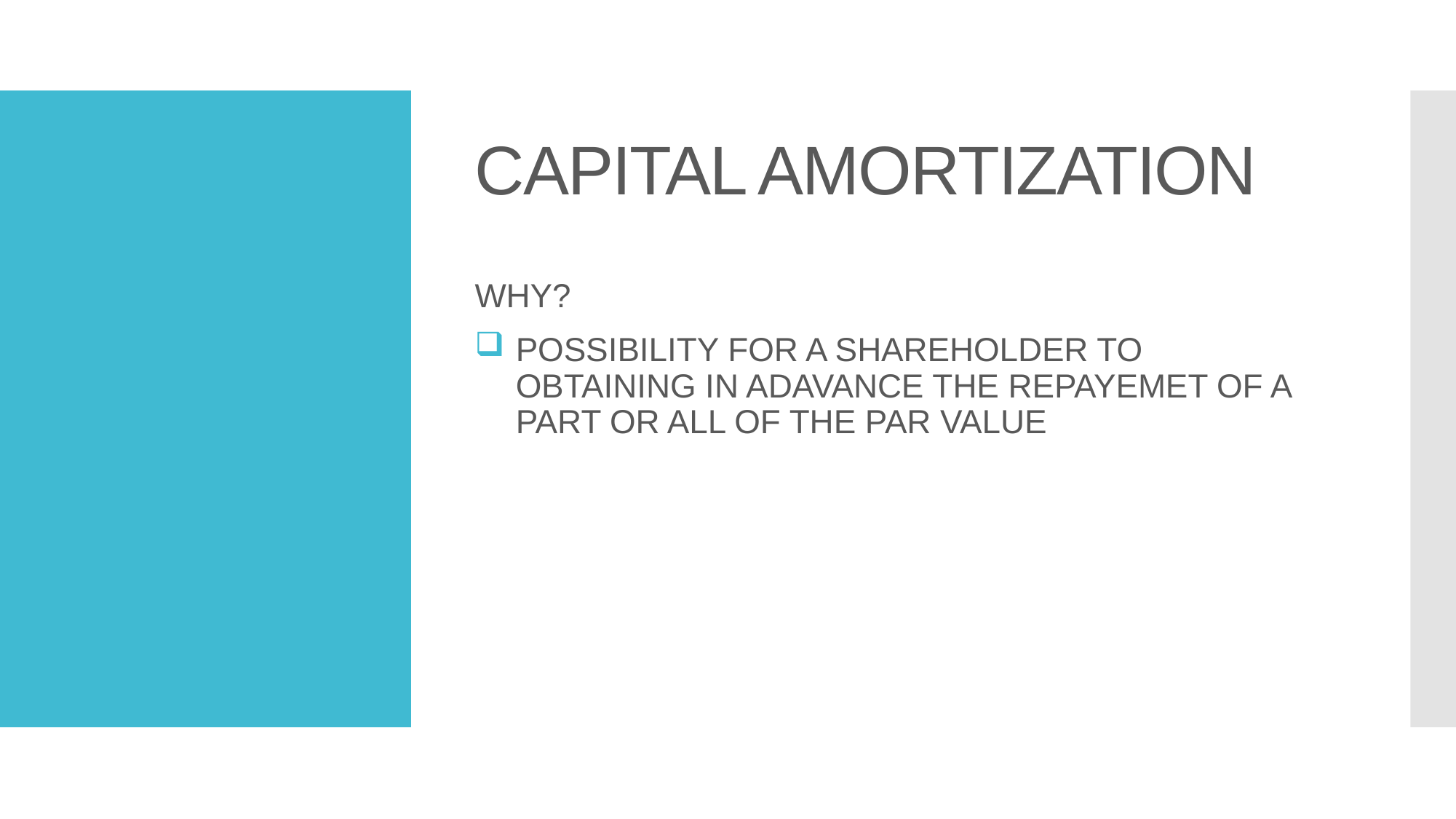

# CAPITAL AMORTIZATION

WHY?
POSSIBILITY FOR A SHAREHOLDER TO OBTAINING IN ADAVANCE THE REPAYEMET OF A PART OR ALL OF THE PAR VALUE